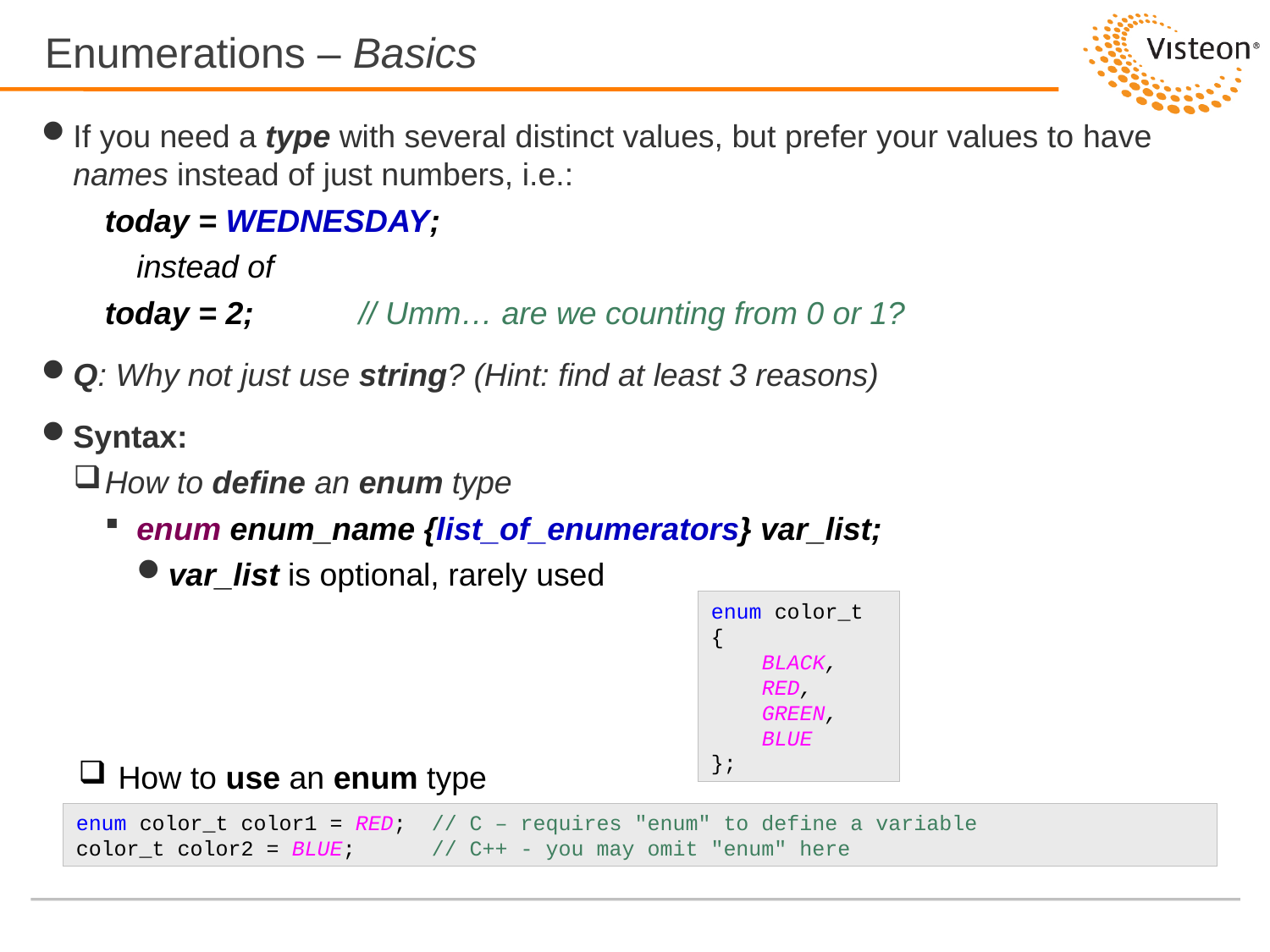

# Enumerations – Basics
If you need a type with several distinct values, but prefer your values to have names instead of just numbers, i.e.:
	today = WEDNESDAY;
instead of
	today = 2; 	// Umm… are we counting from 0 or 1?
Q: Why not just use string? (Hint: find at least 3 reasons)
Syntax:
How to define an enum type
enum enum_name {list_of_enumerators} var_list;
var_list is optional, rarely used
enum color_t
{
    BLACK,
    RED,
    GREEN,
    BLUE
};
How to use an enum type
enum color_t color1 = RED;  // C – requires "enum" to define a variable
color_t color2 = BLUE;      // C++ - you may omit "enum" here